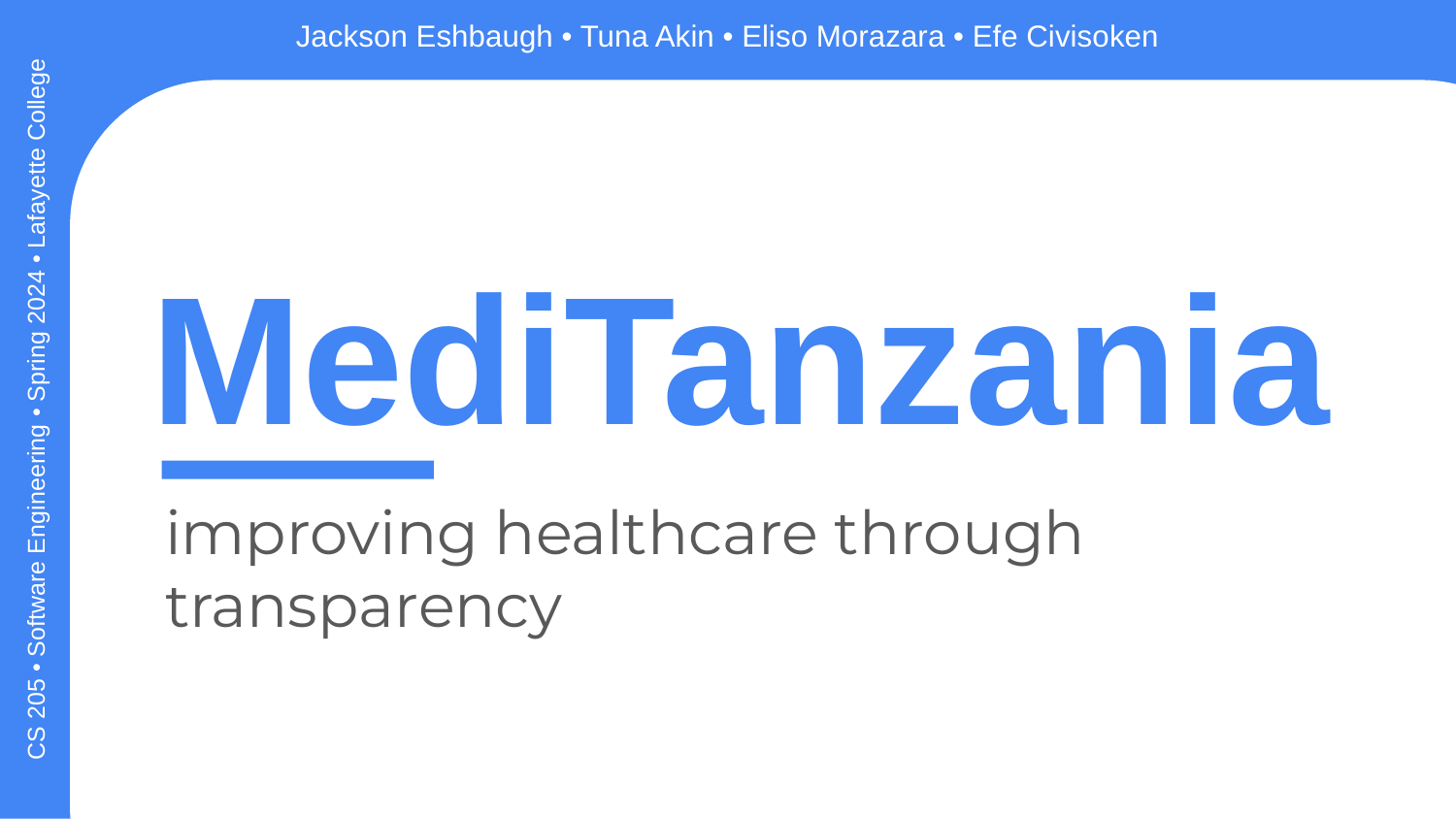

Jackson Eshbaugh • Tuna Akin • Eliso Morazara • Efe Civisoken

MediTanzania
CS 205 • Software Engineering • Spring 2024 • Lafayette College

improving healthcare through transparency